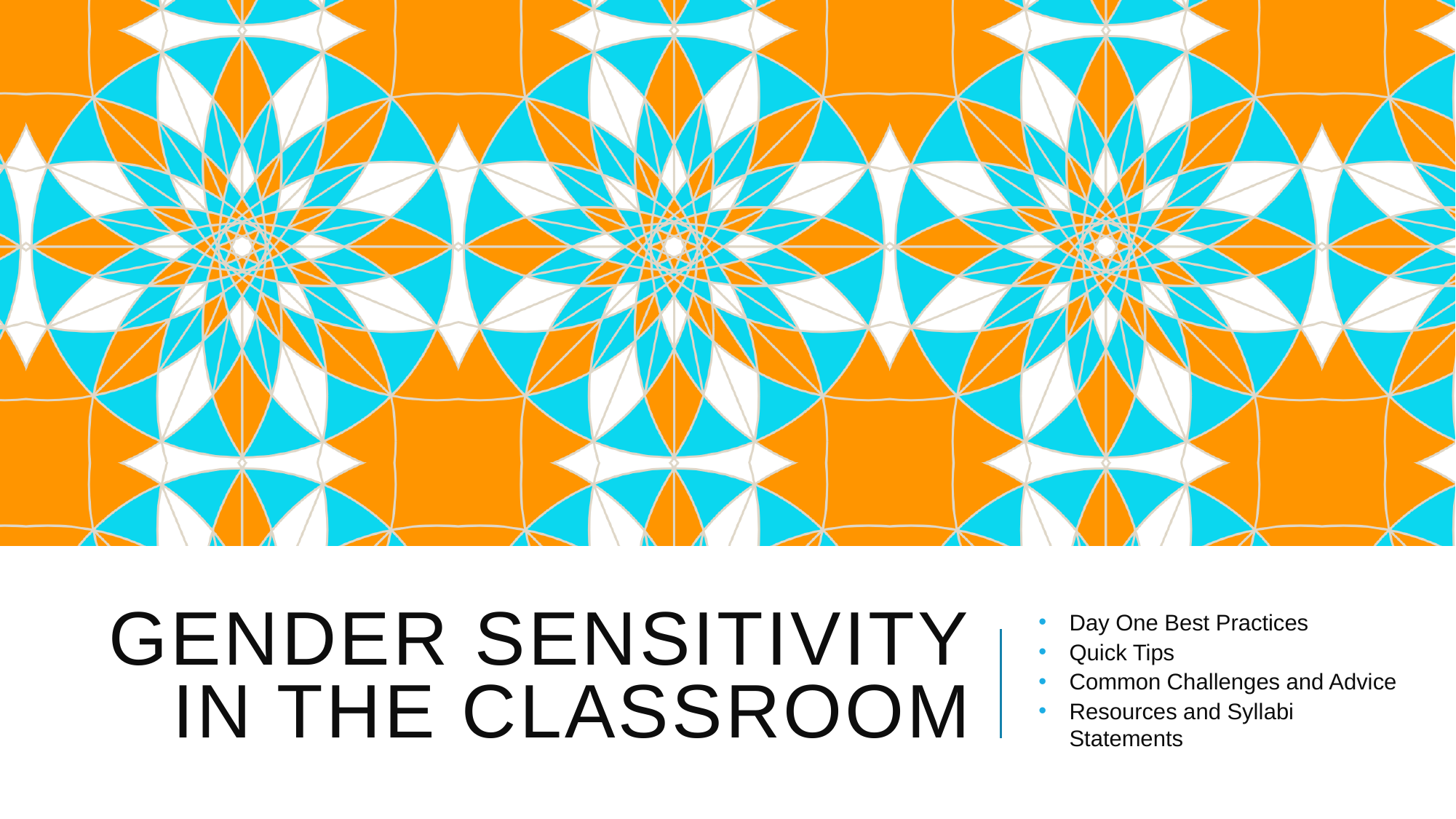

# Gender sensitivity in the classroom
Day One Best Practices
Quick Tips
Common Challenges and Advice
Resources and Syllabi Statements